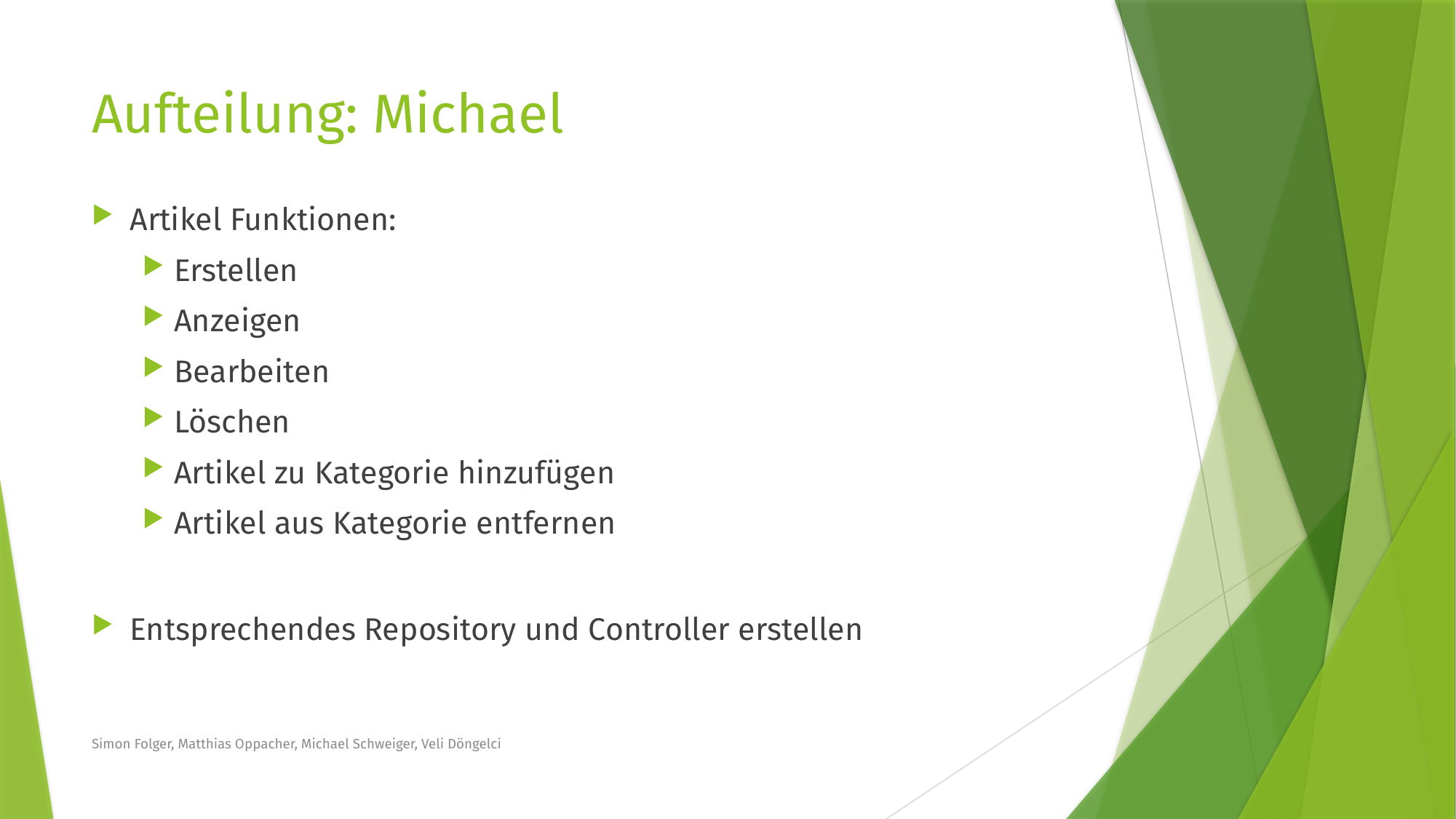

# Aufteilung: Michael
Artikel Funktionen:
Erstellen
Anzeigen
Bearbeiten
Löschen
Artikel zu Kategorie hinzufügen
Artikel aus Kategorie entfernen

Entsprechendes Repository und Controller erstellen

Simon Folger, Matthias Oppacher, Michael Schweiger, Veli Döngelci